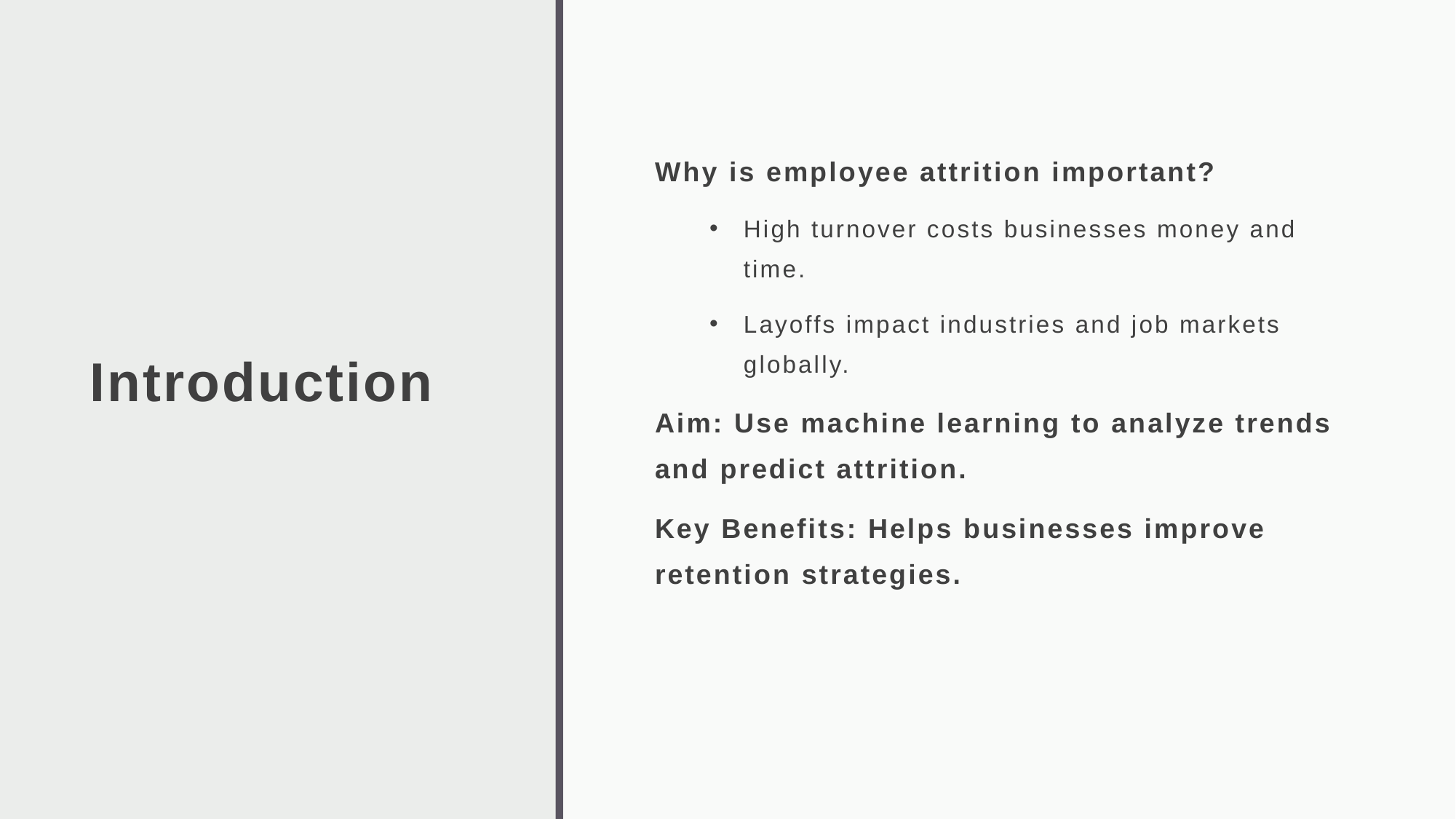

# Introduction
Why is employee attrition important?
High turnover costs businesses money and time.
Layoffs impact industries and job markets globally.
Aim: Use machine learning to analyze trends and predict attrition.
Key Benefits: Helps businesses improve retention strategies.